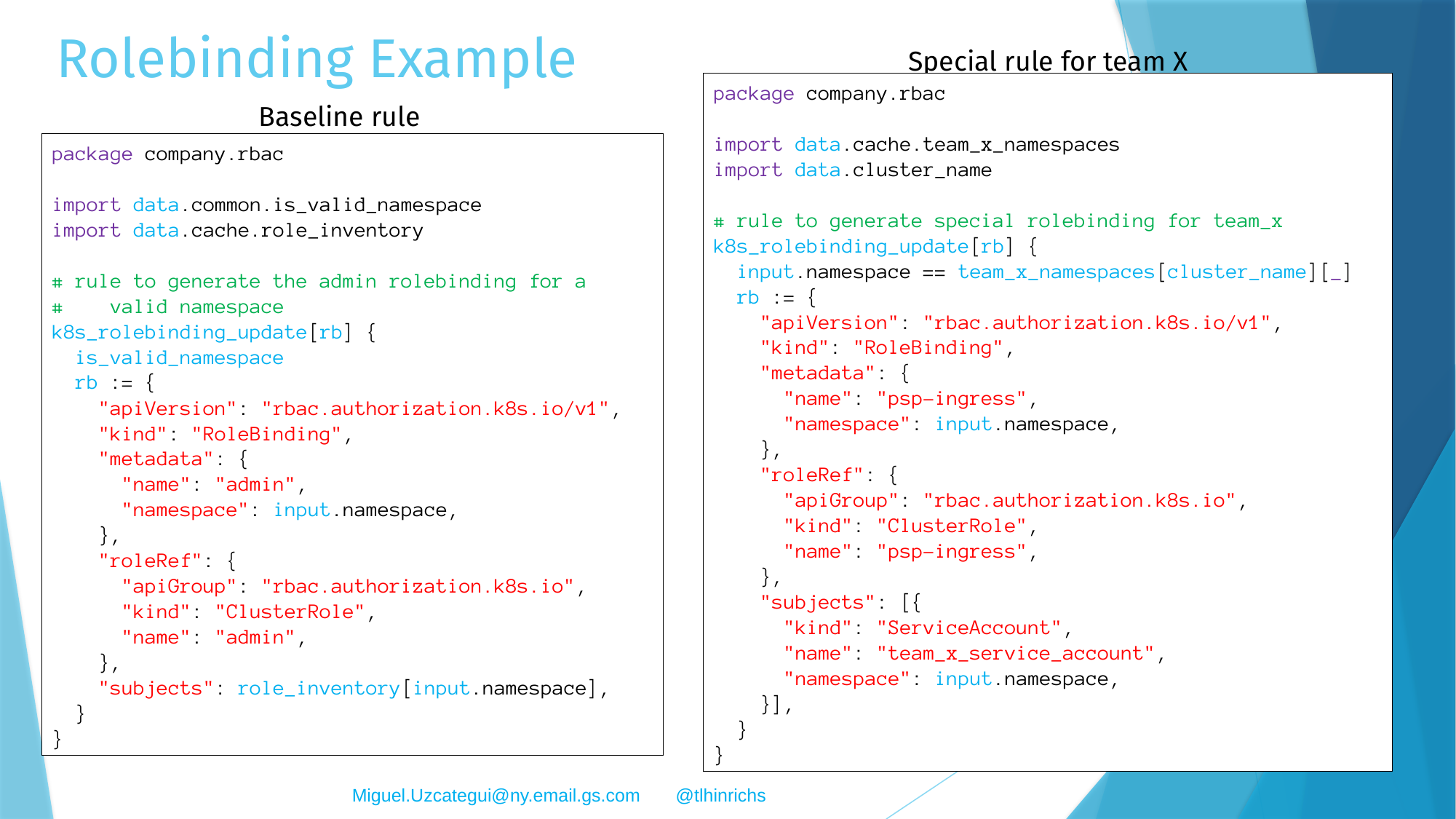

# Rolebinding Example
Special rule for team X
package company.rbac

import data.cache.team_x_namespaces
import data.cluster_name

# rule to generate special rolebinding for team_x
k8s_rolebinding_update[rb] {
  input.namespace == team_x_namespaces[cluster_name][_]
  rb := {
    "apiVersion": "rbac.authorization.k8s.io/v1",
    "kind": "RoleBinding",
    "metadata": {
      "name": "psp-ingress",
      "namespace": input.namespace,
    },
    "roleRef": {
      "apiGroup": "rbac.authorization.k8s.io",
      "kind": "ClusterRole",
      "name": "psp-ingress",
    },
    "subjects": [{
      "kind": "ServiceAccount",
      "name": "team_x_service_account",
      "namespace": input.namespace,
    }],
  }
}
Baseline rule
package company.rbac

import data.common.is_valid_namespace
import data.cache.role_inventory

# rule to generate the admin rolebinding for a
#    valid namespace
k8s_rolebinding_update[rb] {
  is_valid_namespace
  rb := {
    "apiVersion": "rbac.authorization.k8s.io/v1",
    "kind": "RoleBinding",
    "metadata": {
      "name": "admin",
      "namespace": input.namespace,
    },
    "roleRef": {
      "apiGroup": "rbac.authorization.k8s.io",
      "kind": "ClusterRole",
      "name": "admin",
    },
    "subjects": role_inventory[input.namespace],
  }
}